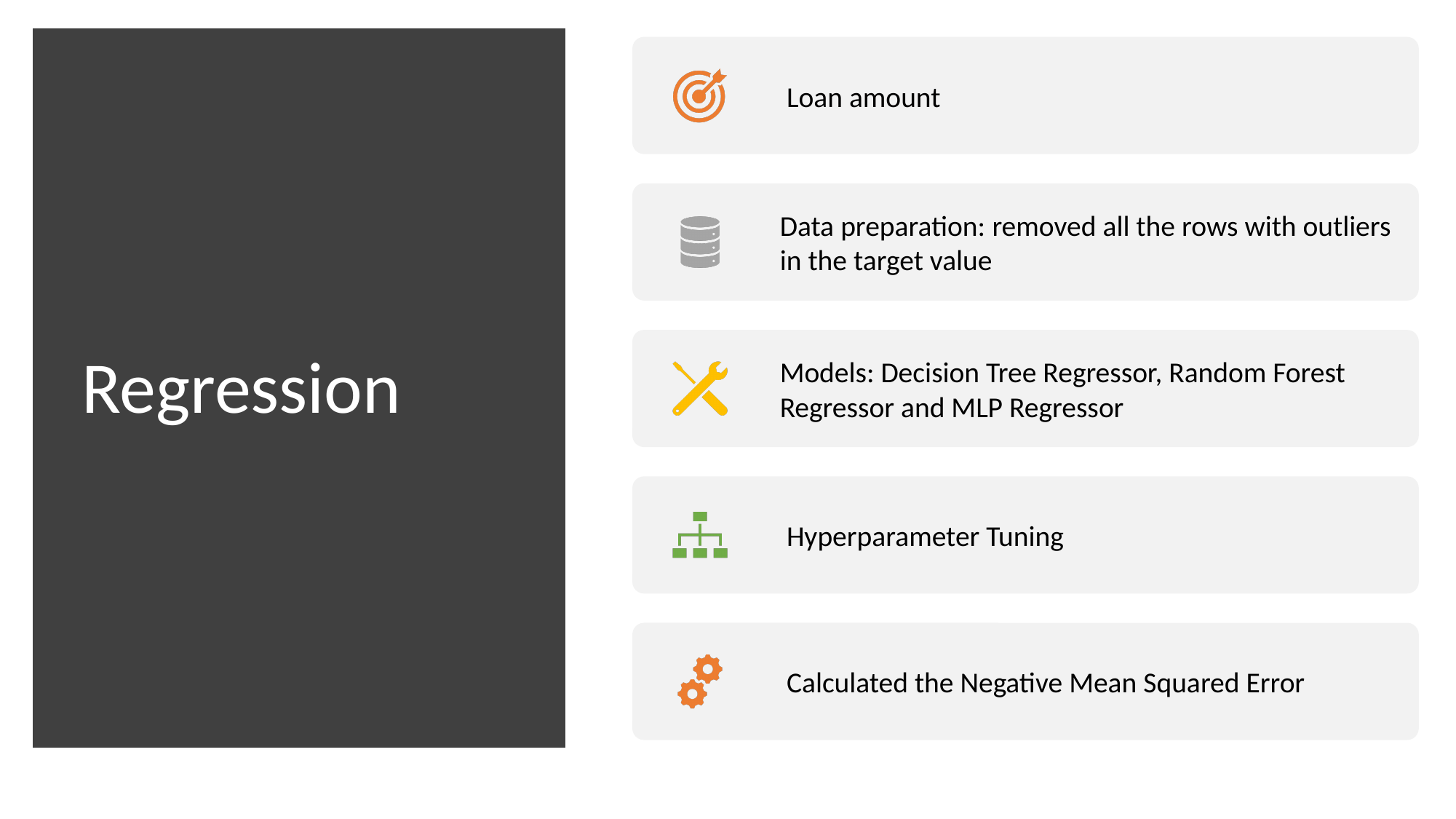

Loan amount
Data preparation: removed all the rows with outliers in the target value
Models: Decision Tree Regressor, Random Forest Regressor and MLP Regressor
 Hyperparameter Tuning
 Calculated the Negative Mean Squared Error
# Regression